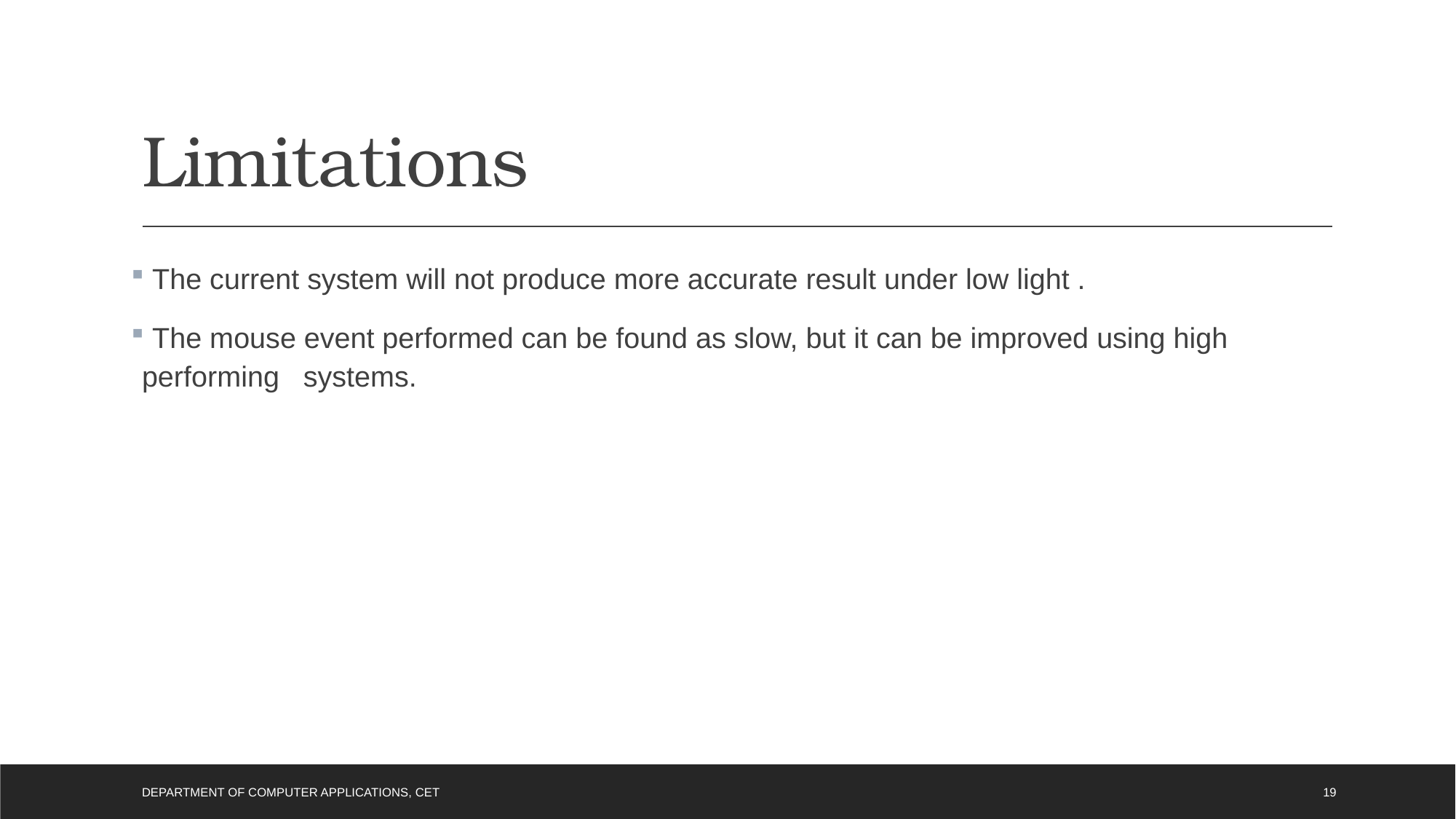

# Limitations
 The current system will not produce more accurate result under low light .
 The mouse event performed can be found as slow, but it can be improved using high performing   systems.
DEPARTMENT OF COMPUTER APPLICATIONS, CET
19